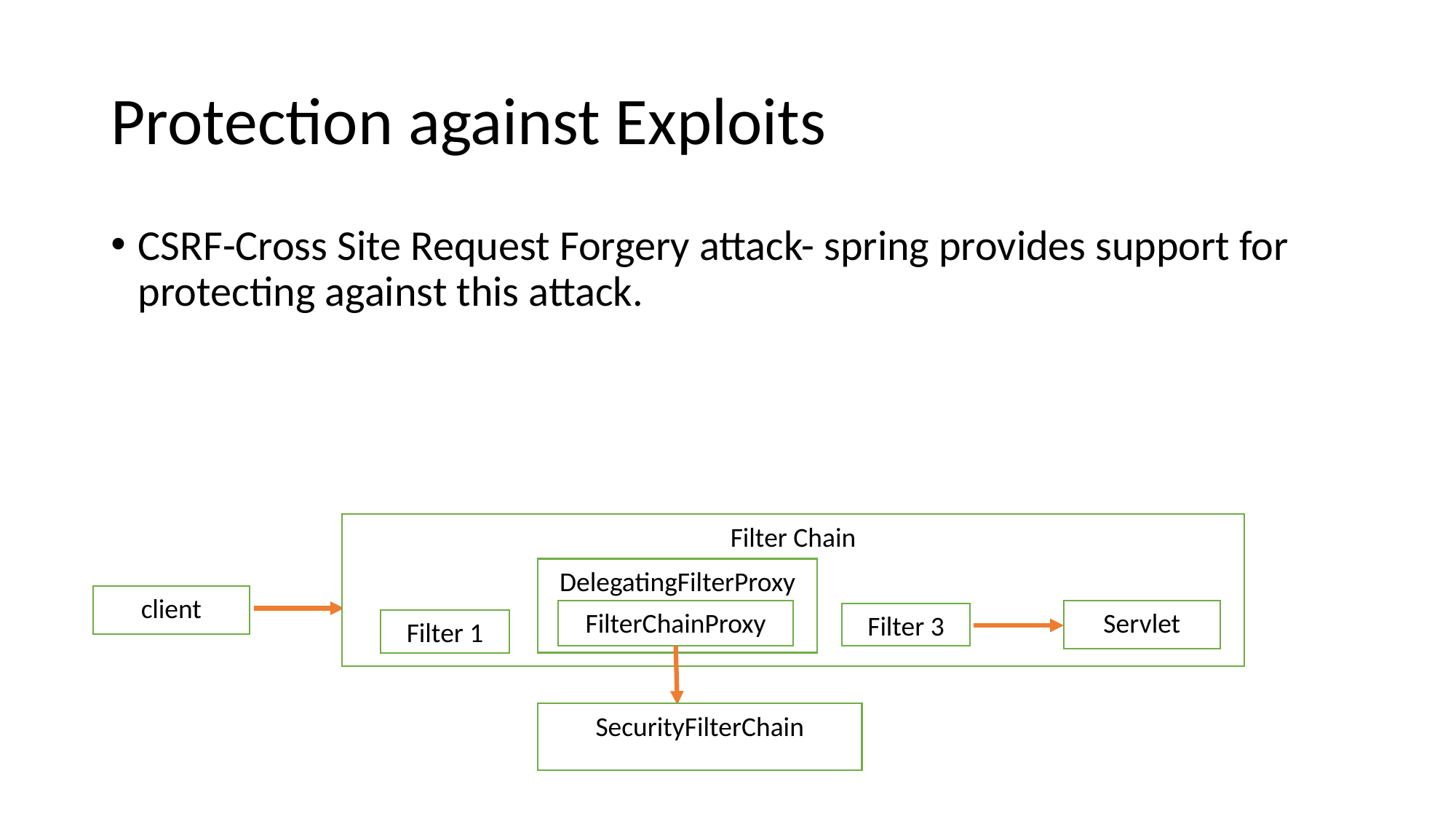

# Protection against Exploits
CSRF-Cross Site Request Forgery attack- spring provides support for protecting against this attack.

Filter Chain
DelegatingFilterProxy
client
FilterChainProxy
Servlet
Filter 3
Filter 1
SecurityFilterChain